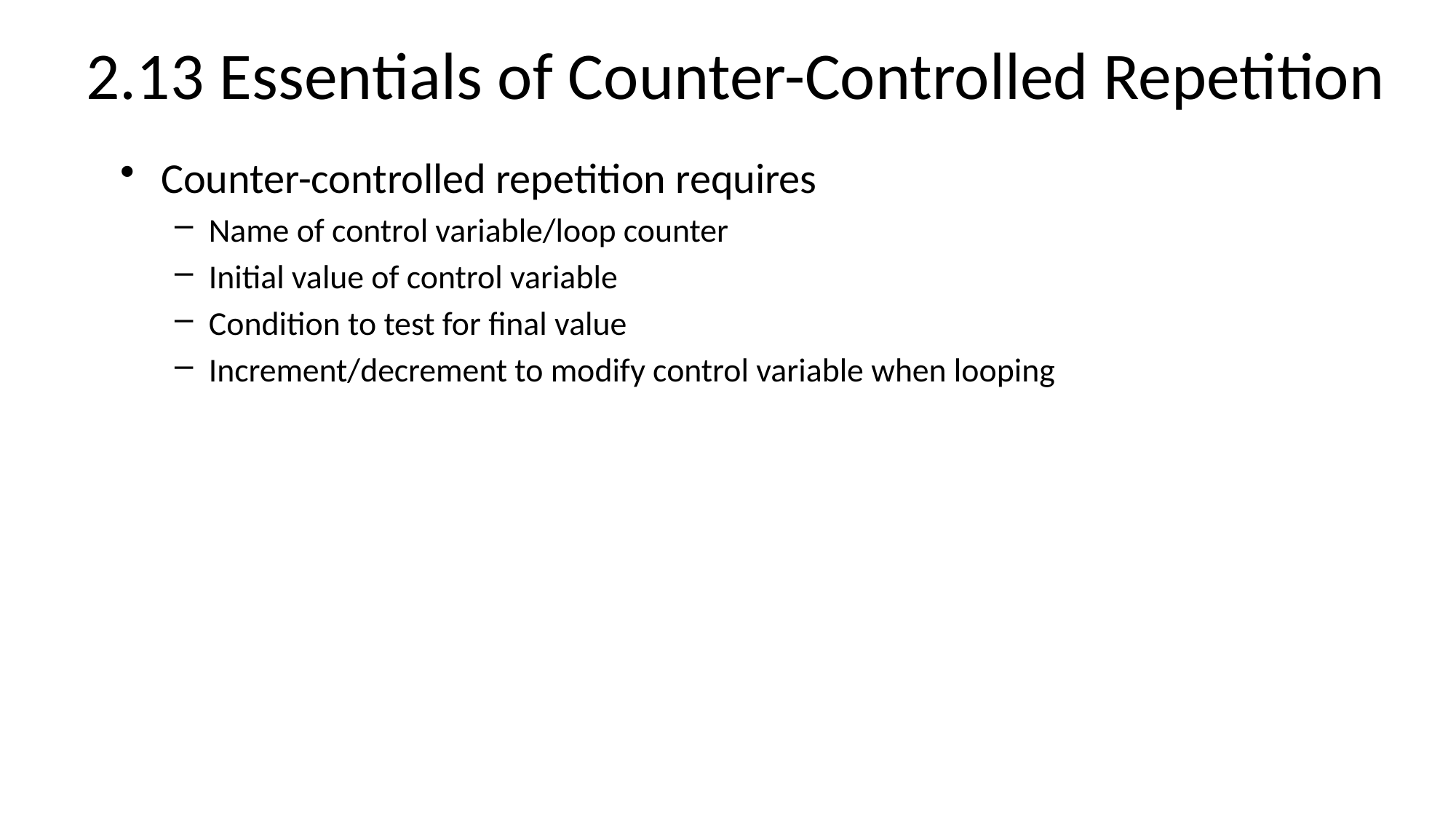

# 2.13 Essentials of Counter-Controlled Repetition
Counter-controlled repetition requires
Name of control variable/loop counter
Initial value of control variable
Condition to test for final value
Increment/decrement to modify control variable when looping